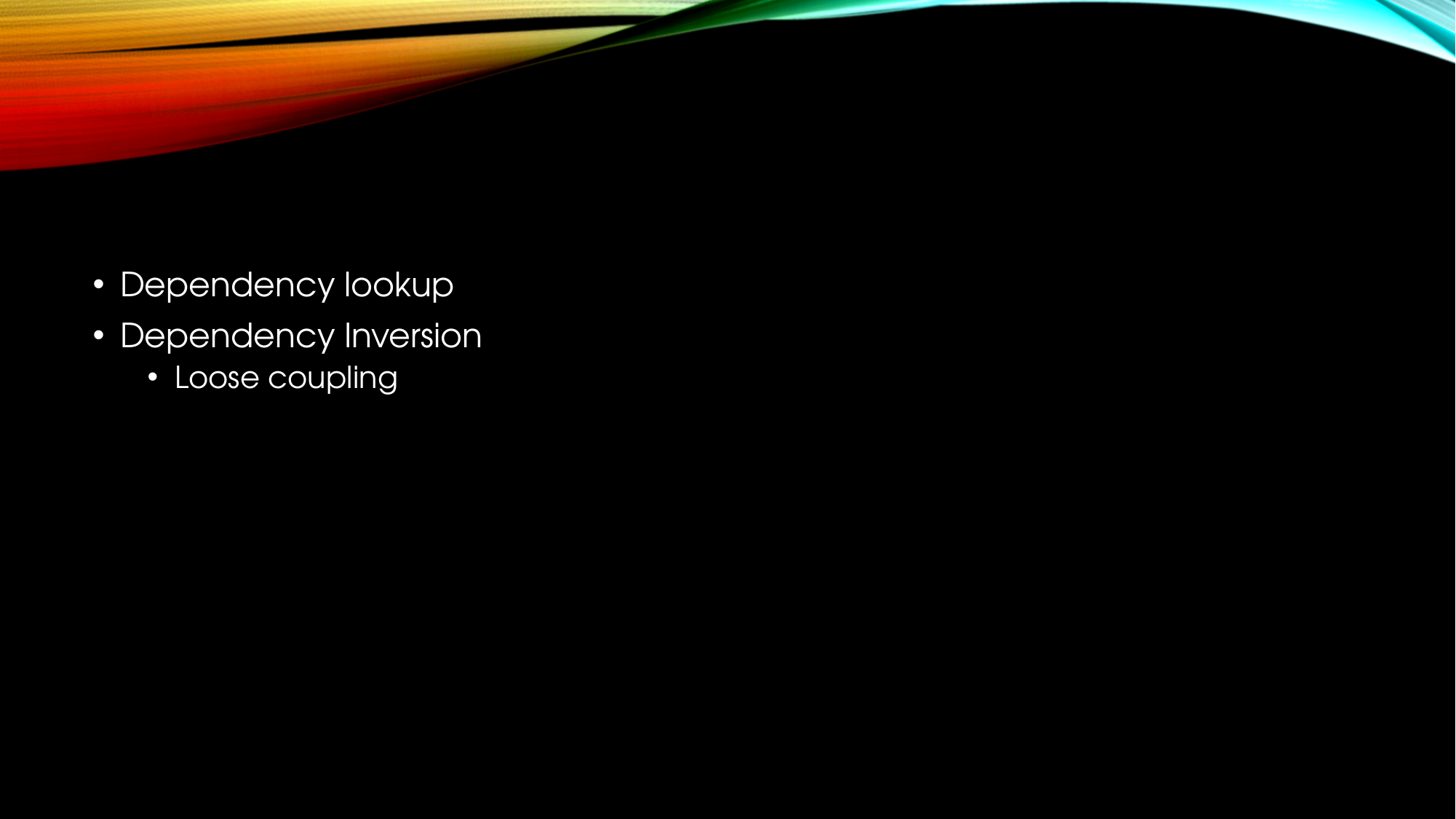

#
Dependency lookup
Dependency Inversion
Loose coupling